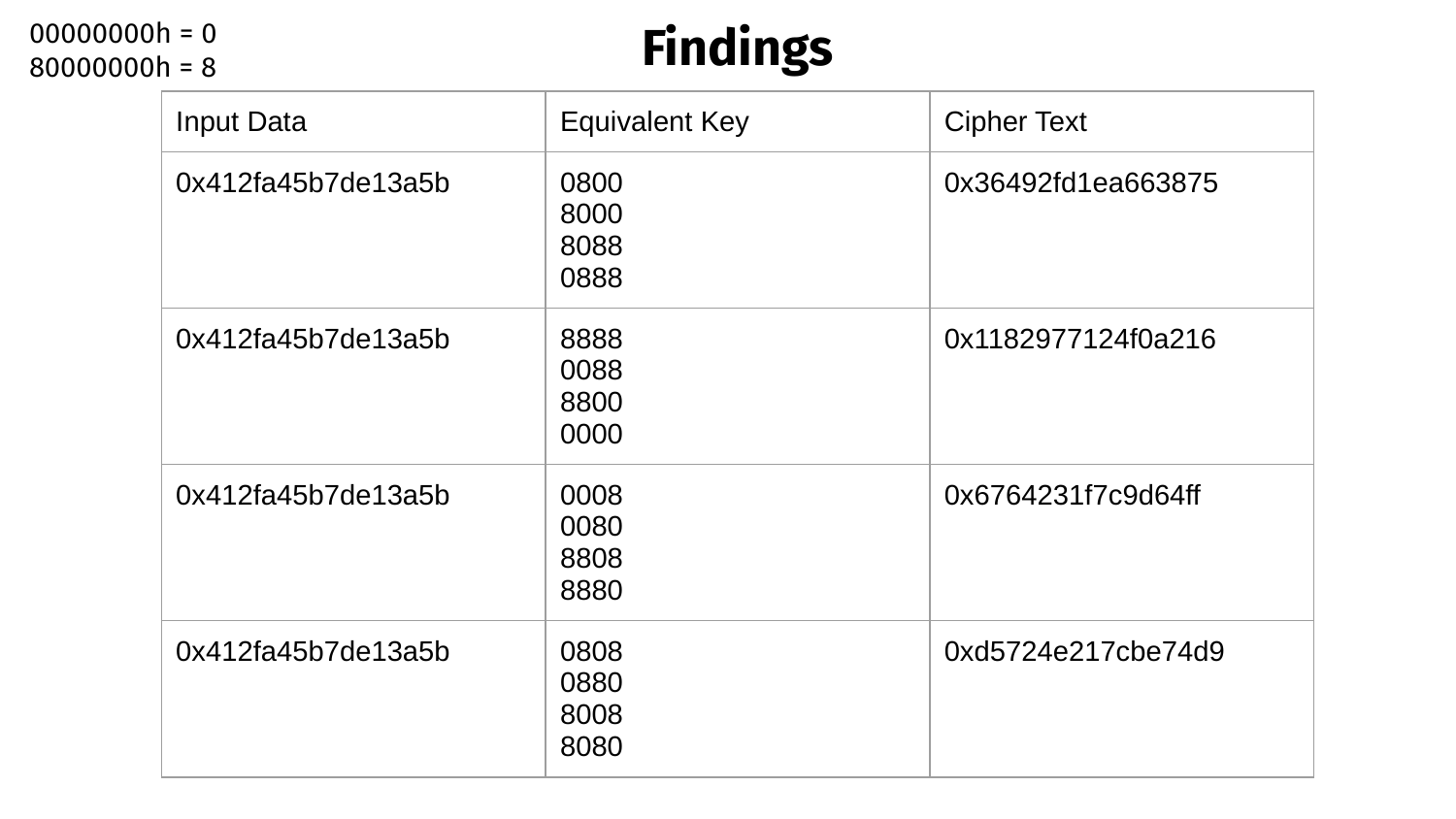

00000000h = 0
80000000h = 8
# Findings
| Input Data | Equivalent Key | Cipher Text |
| --- | --- | --- |
| 0x412fa45b7de13a5b | 0800 8000 8088 0888 | 0x36492fd1ea663875 |
| 0x412fa45b7de13a5b | 8888 0088 8800 0000 | 0x1182977124f0a216 |
| 0x412fa45b7de13a5b | 0008 0080 8808 8880 | 0x6764231f7c9d64ff |
| 0x412fa45b7de13a5b | 0808 0880 8008 8080 | 0xd5724e217cbe74d9 |